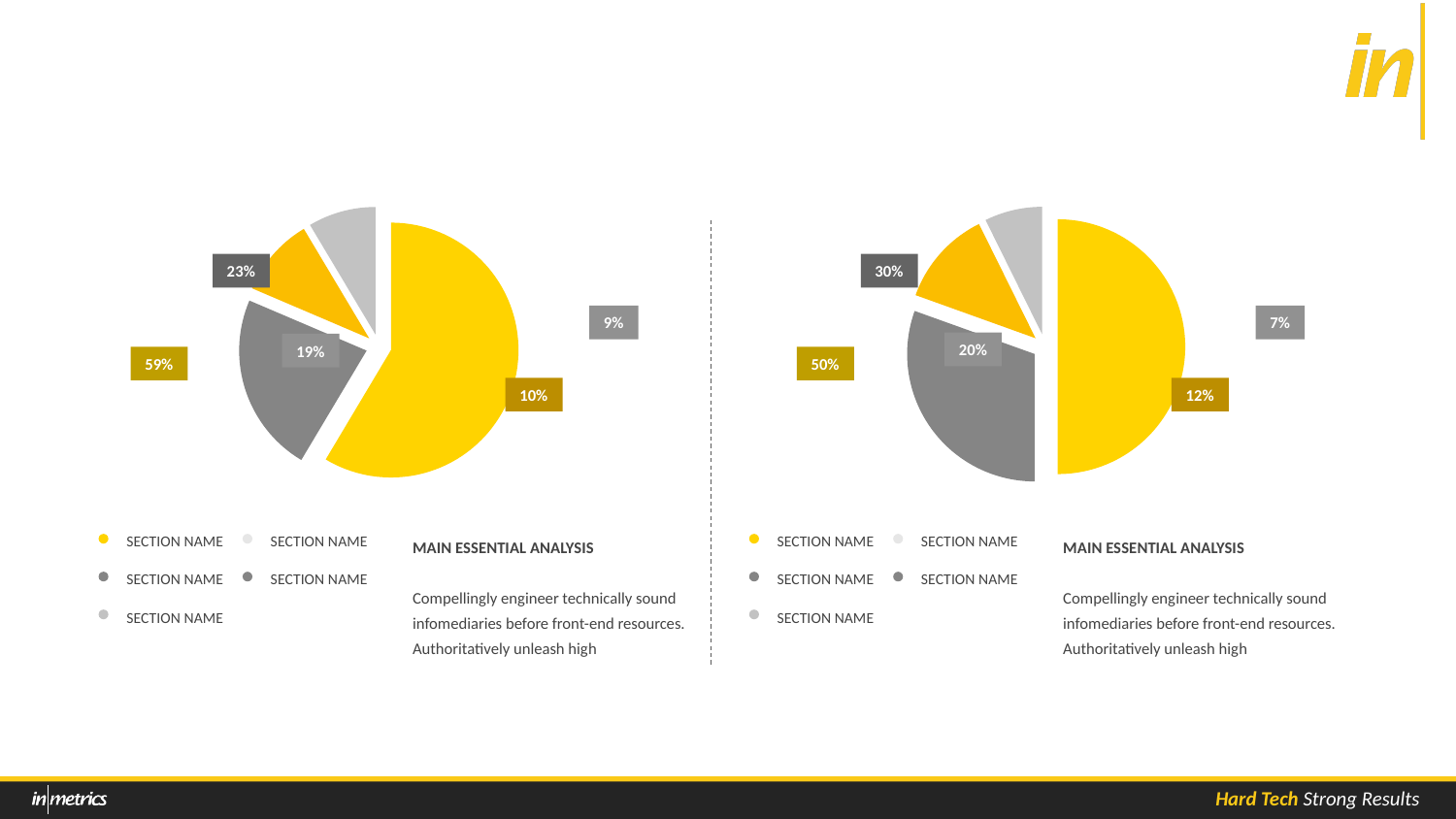

[unsupported chart]

[unsupported chart]

23%
30%
9%
7%
20%
19%
59%
50%
10%
12%
MAIN ESSENTIAL ANALYSIS

Compellingly engineer technically sound infomediaries before front-end resources. Authoritatively unleash high
MAIN ESSENTIAL ANALYSIS

Compellingly engineer technically sound infomediaries before front-end resources. Authoritatively unleash high
SECTION NAME
SECTION NAME
SECTION NAME
SECTION NAME

SECTION NAME
SECTION NAME
SECTION NAME
SECTION NAME

SECTION NAME
SECTION NAME